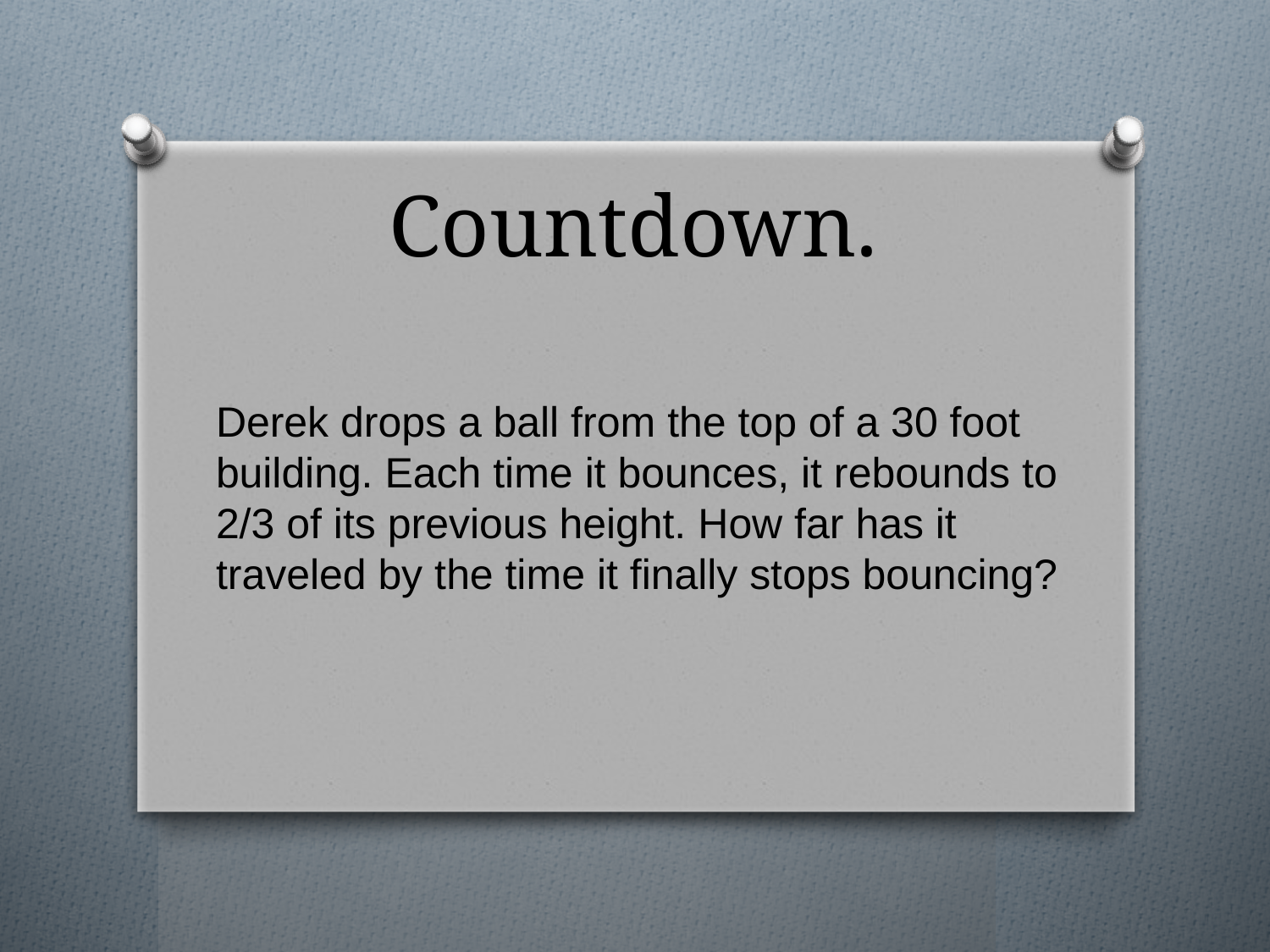

# Countdown.
Derek drops a ball from the top of a 30 foot
building. Each time it bounces, it rebounds to
2/3 of its previous height. How far has it
traveled by the time it finally stops bouncing?